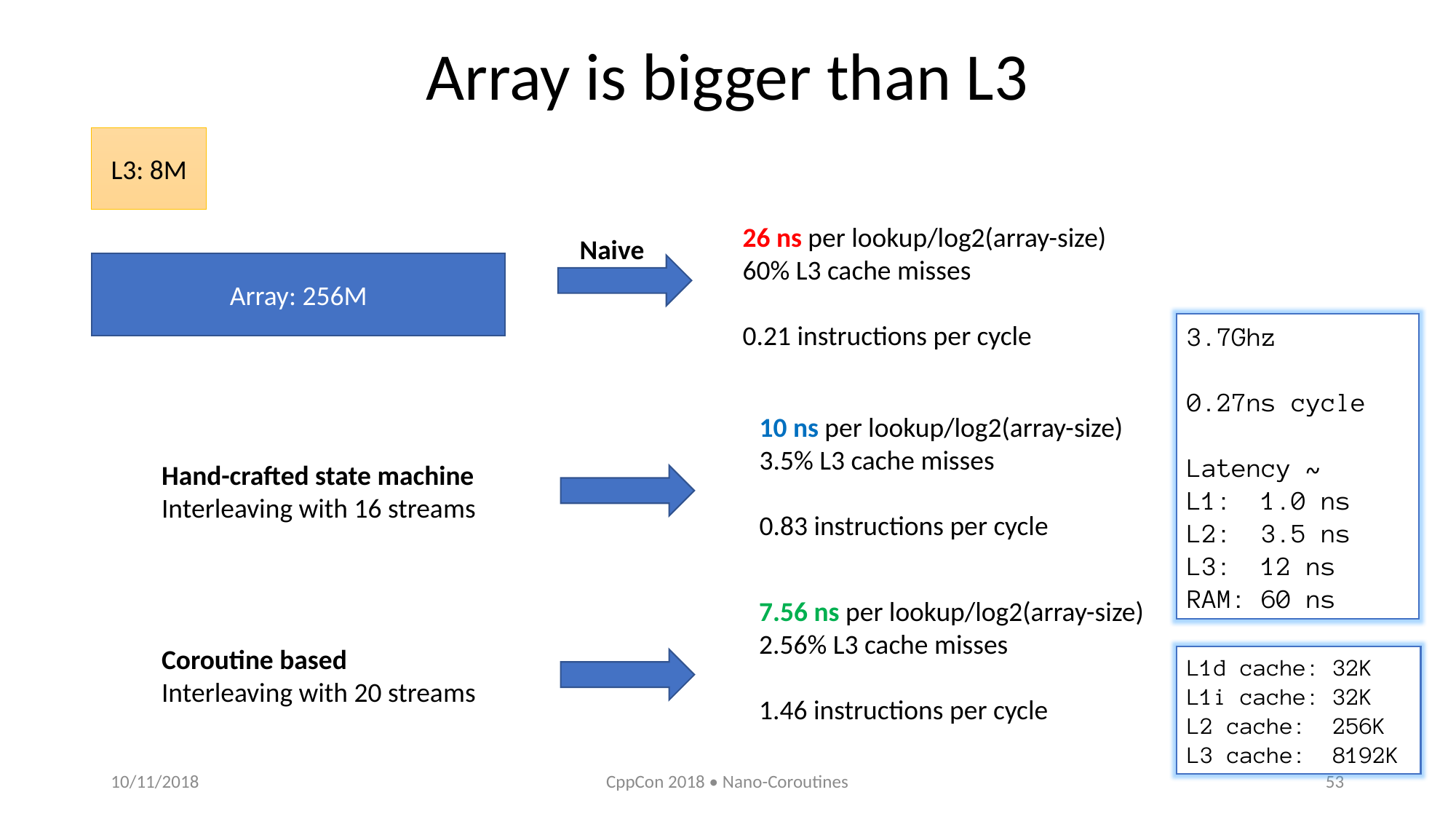

# Array is bigger than L3
L3: 8M
26 ns per lookup/log2(array-size)
60% L3 cache misses

0.21 instructions per cycle
Naive
Array: 256M

3.7Ghz

0.27ns cycle

Latency ~
L1:  1.0 ns
L2:  3.5 ns
L3:  12 ns
RAM: 60 ns
10 ns per lookup/log2(array-size)
3.5% L3 cache misses

0.83 instructions per cycle
Hand-crafted state machine
Interleaving with 16 streams

7.56 ns per lookup/log2(array-size)
2.56% L3 cache misses

1.46 instructions per cycle
Coroutine based
Interleaving with 20 streams

L1d cache: 32K
L1i cache: 32K
L2 cache:  256K
L3 cache:  8192K
10/11/2018
CppCon 2018 • Nano-Coroutines
53